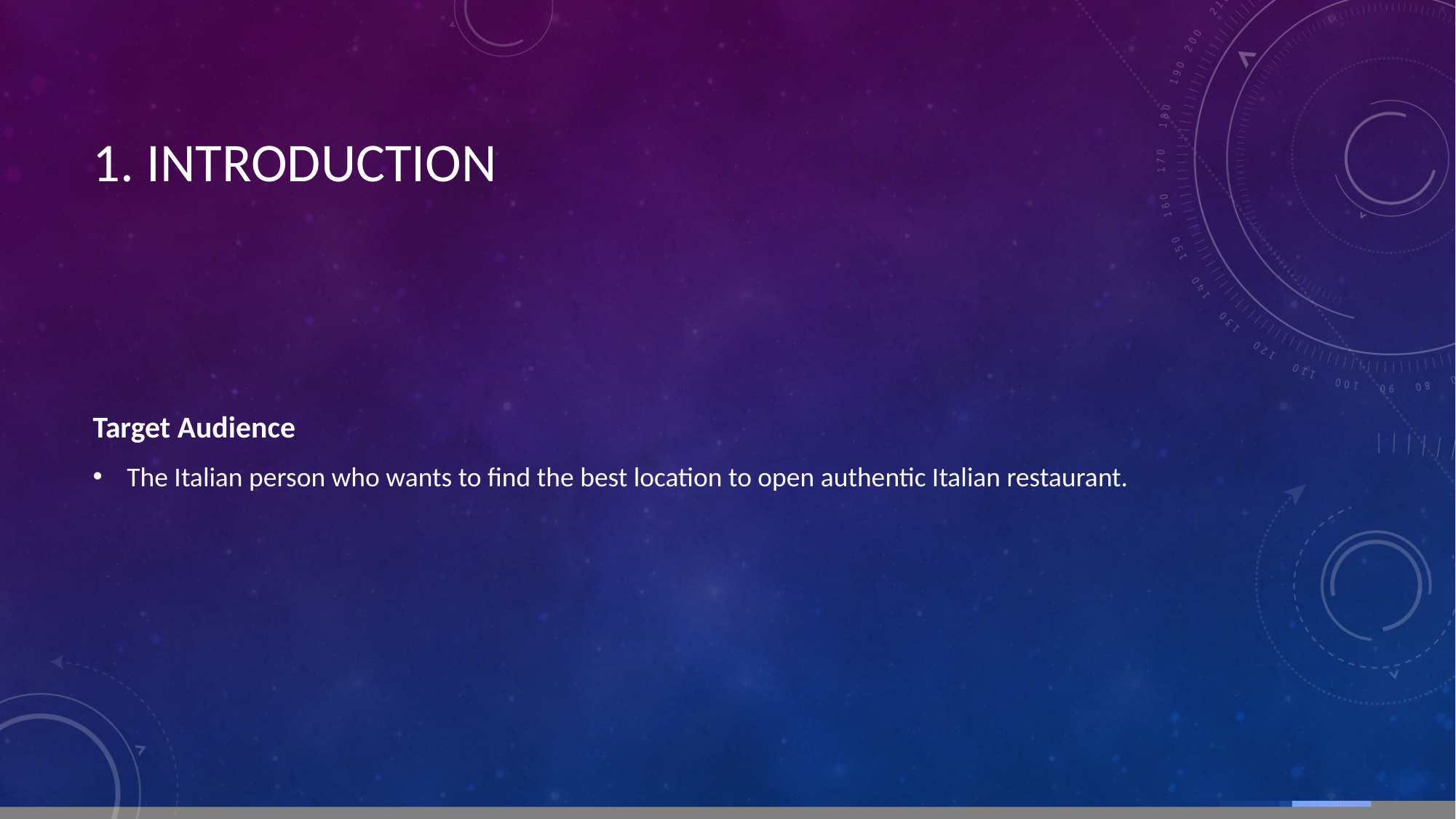

# 1. Introduction
Target Audience
The Italian person who wants to find the best location to open authentic Italian restaurant.